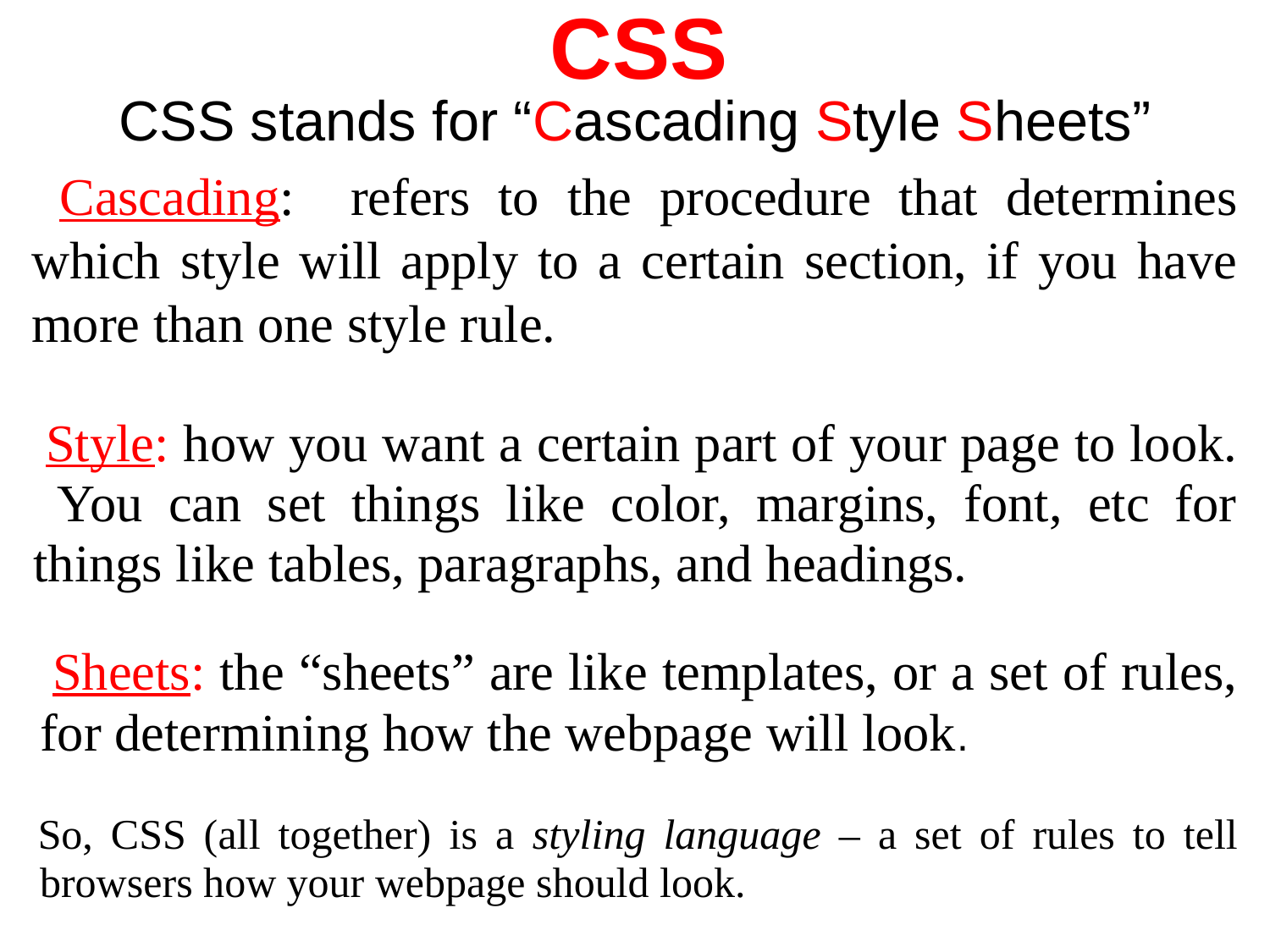

# CSS
CSS stands for “Cascading Style Sheets”
 Cascading:  refers to the procedure that determines which style will apply to a certain section, if you have more than one style rule.

 Style: how you want a certain part of your page to look.  You can set things like color, margins, font, etc for things like tables, paragraphs, and headings.

 Sheets: the “sheets” are like templates, or a set of rules, for determining how the webpage will look.

So, CSS (all together) is a styling language – a set of rules to tell browsers how your webpage should look.